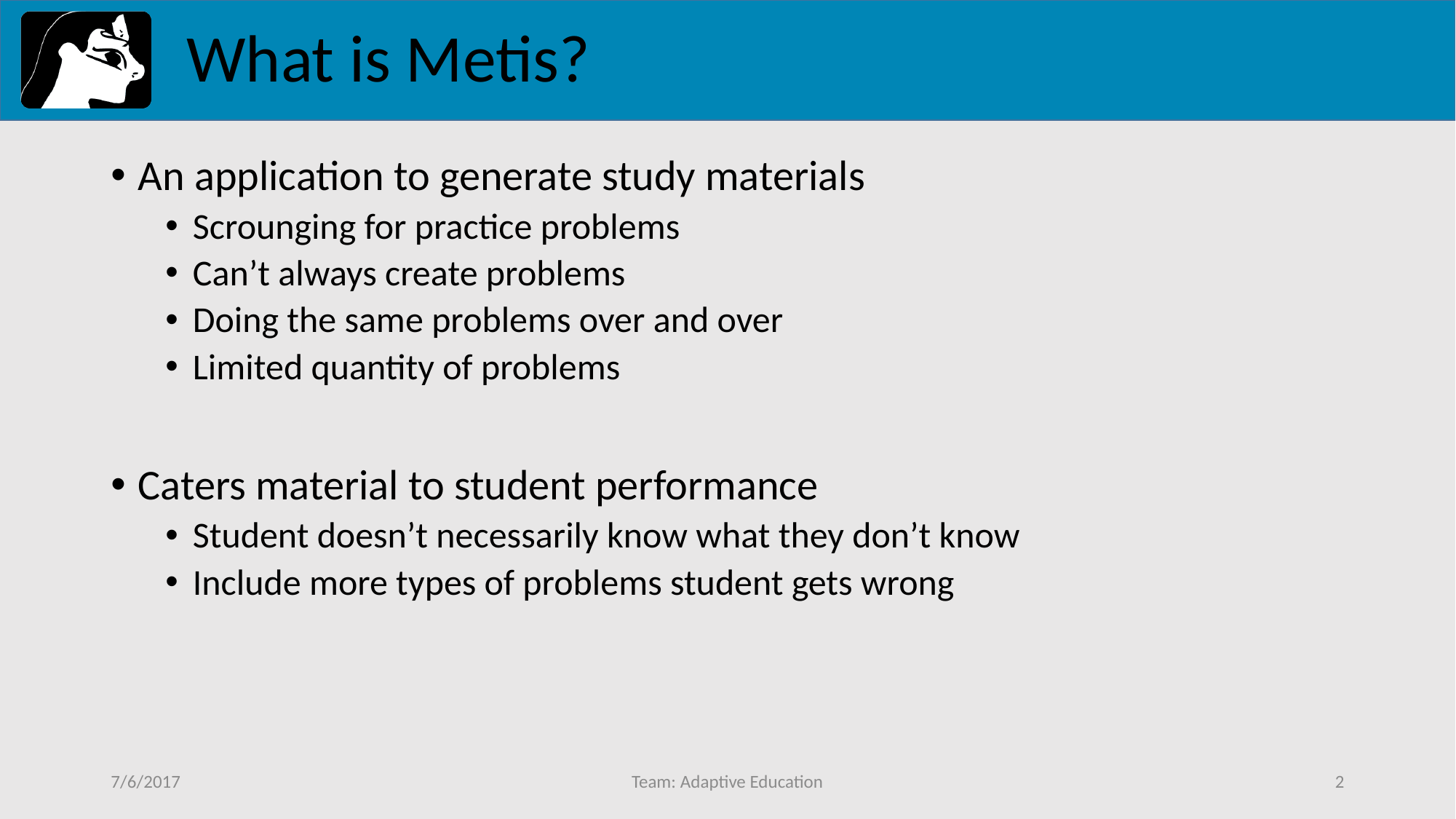

# What is Metis?
An application to generate study materials
Scrounging for practice problems
Can’t always create problems
Doing the same problems over and over
Limited quantity of problems

Caters material to student performance
Student doesn’t necessarily know what they don’t know
Include more types of problems student gets wrong
7/6/2017
Team: Adaptive Education
2